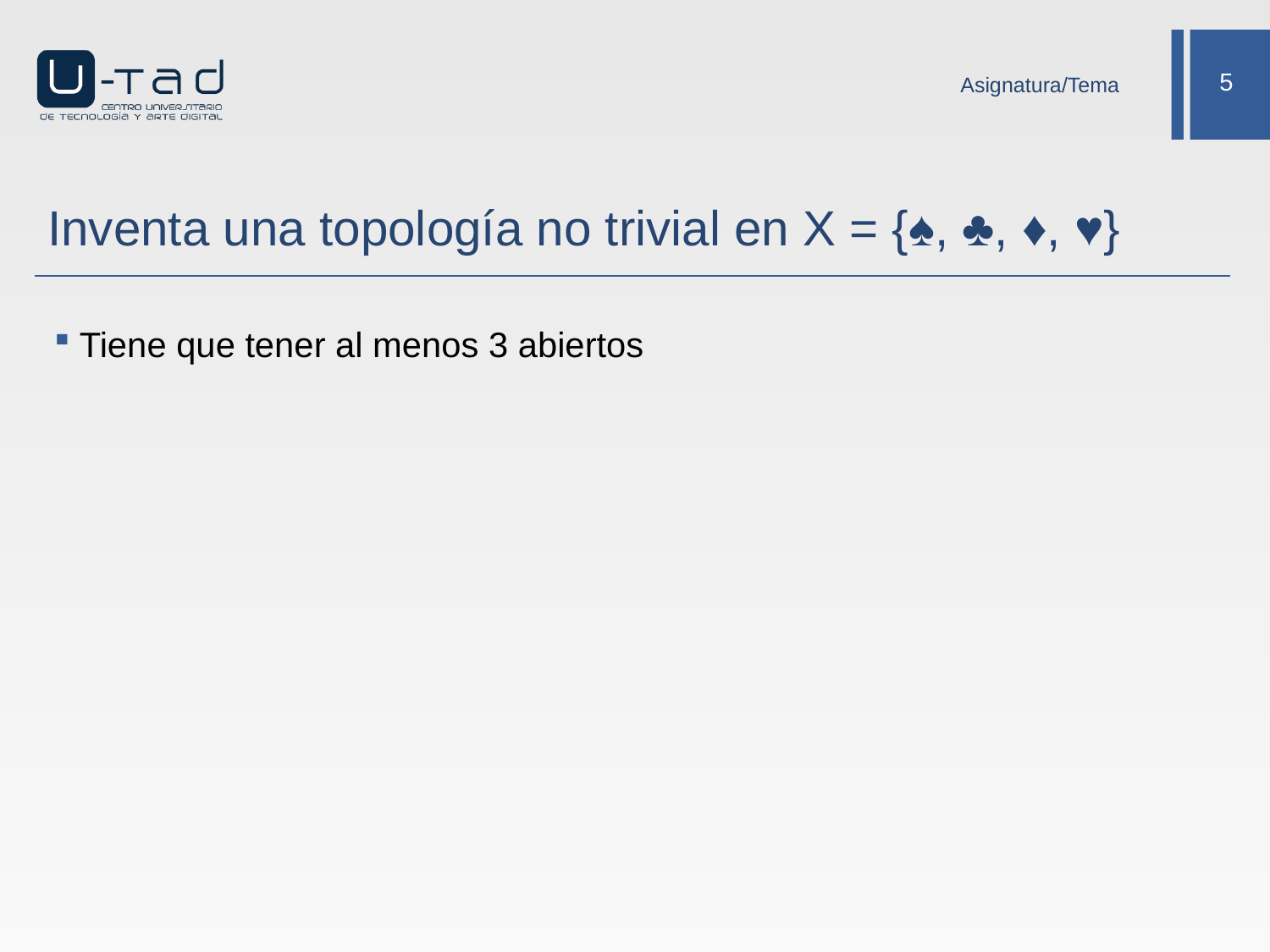

Asignatura/Tema
# Inventa una topología no trivial en X = {♠, ♣, ♦, ♥}
Tiene que tener al menos 3 abiertos